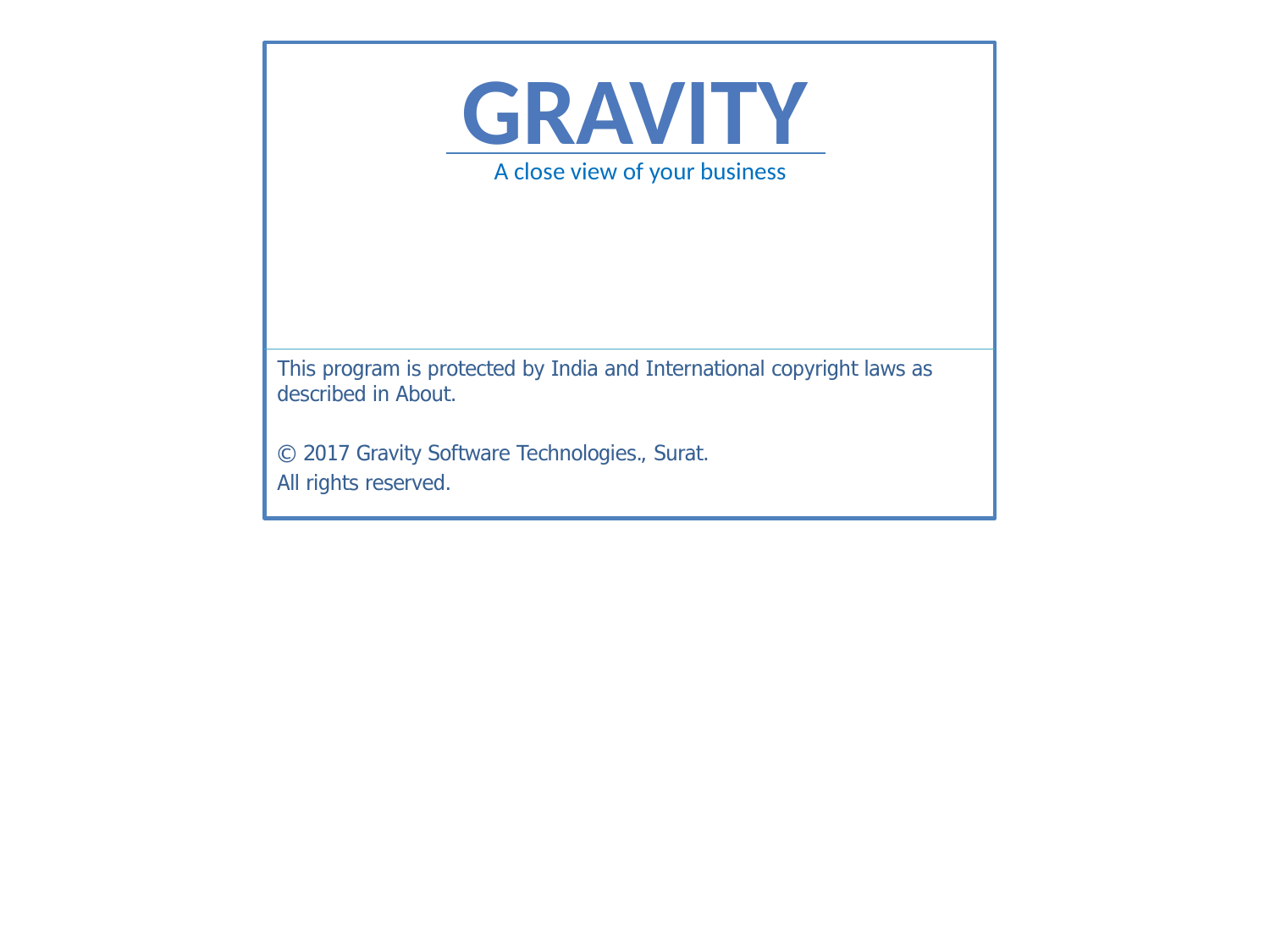

GRAVITY
A close view of your business
This program is protected by India and International copyright laws as described in About.

© 2017 Gravity Software Technologies., Surat.
All rights reserved.